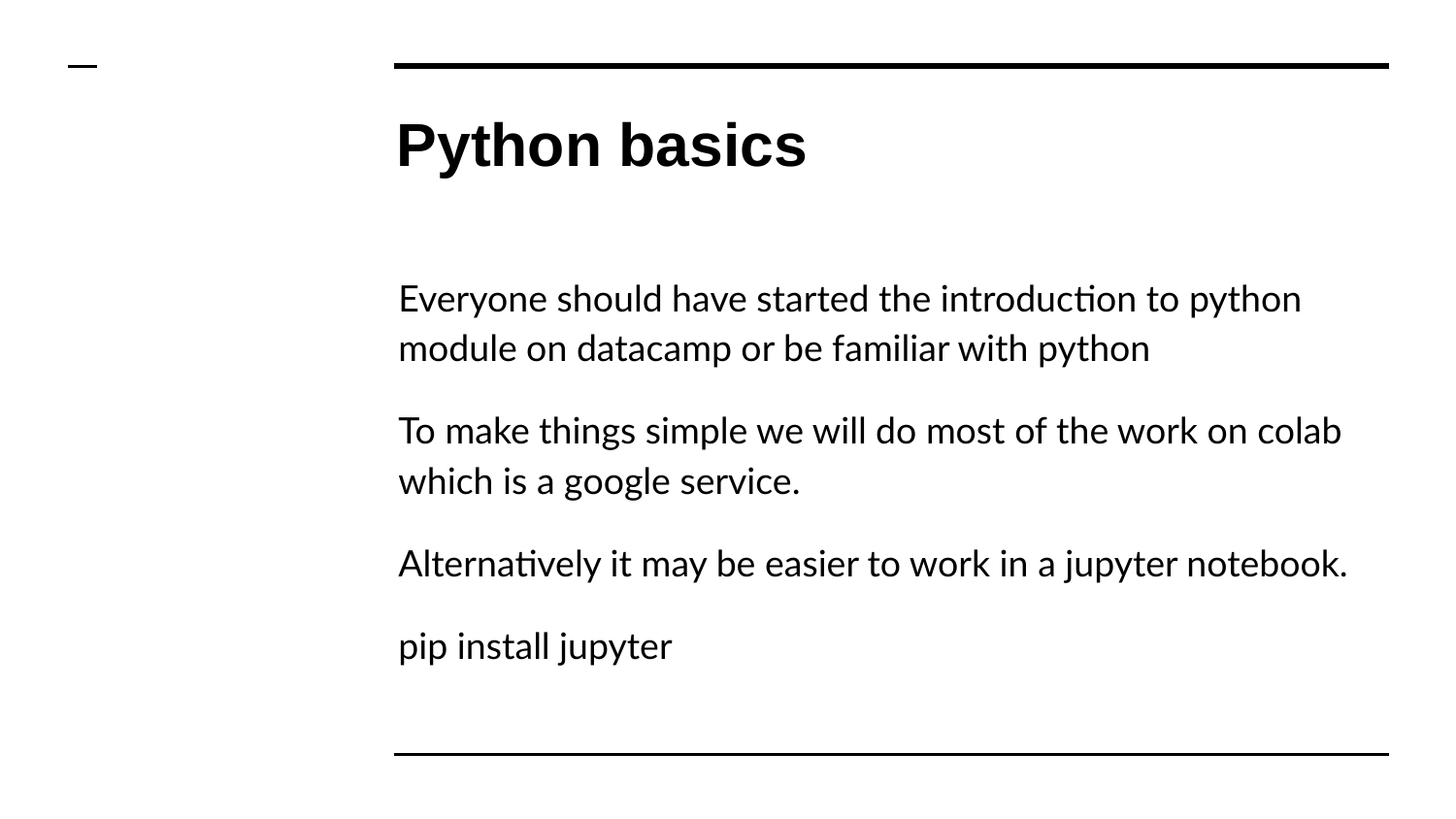

# Python basics
Everyone should have started the introduction to python module on datacamp or be familiar with python
To make things simple we will do most of the work on colab which is a google service.
Alternatively it may be easier to work in a jupyter notebook.
pip install jupyter